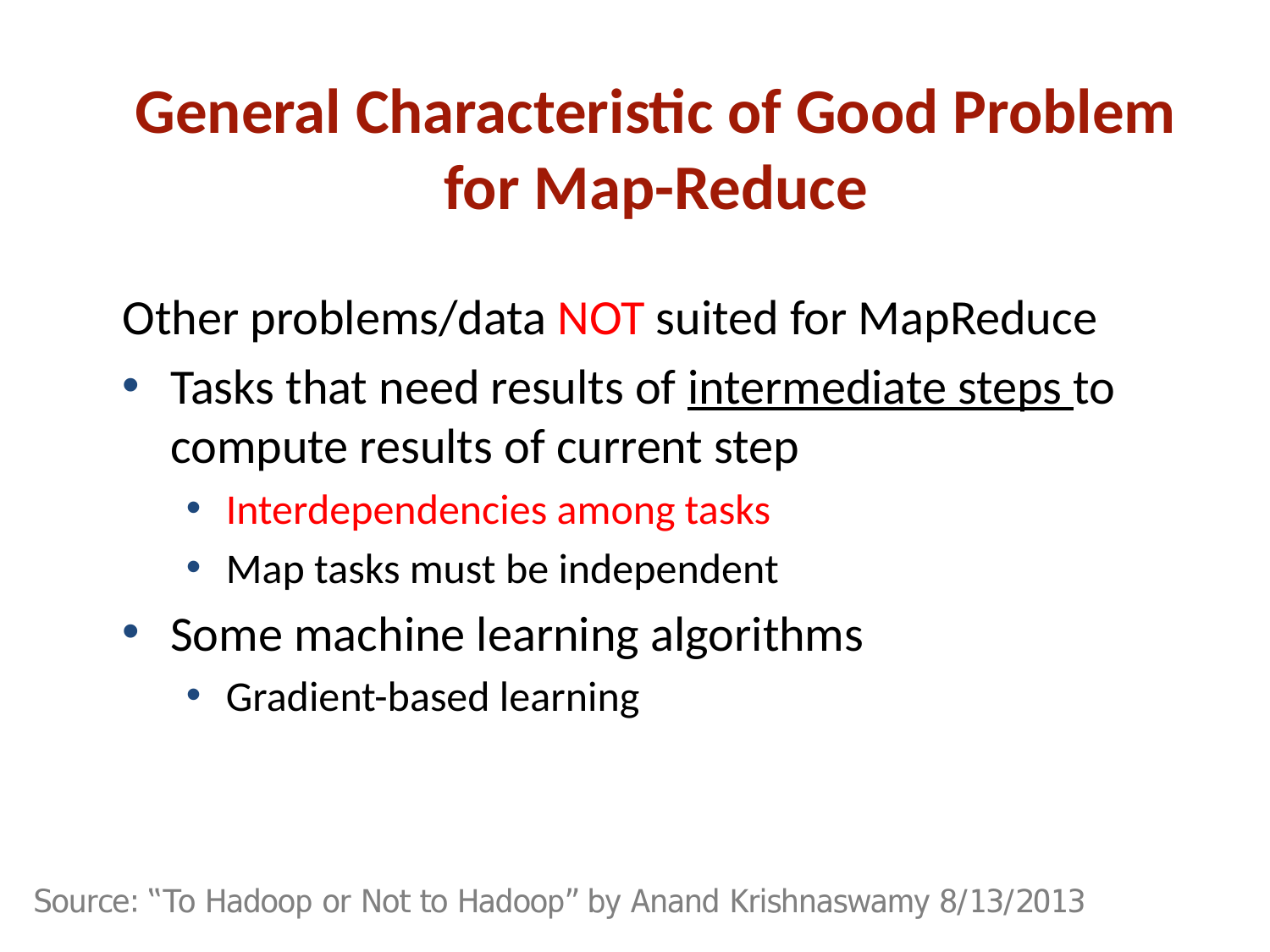

General Characteristic of Good Problem for Map-Reduce
Other problems/data NOT suited for MapReduce
Tasks that need results of intermediate steps to compute results of current step
Interdependencies among tasks
Map tasks must be independent
Some machine learning algorithms
Gradient-based learning
Source: “To Hadoop or Not to Hadoop” by Anand Krishnaswamy 8/13/2013